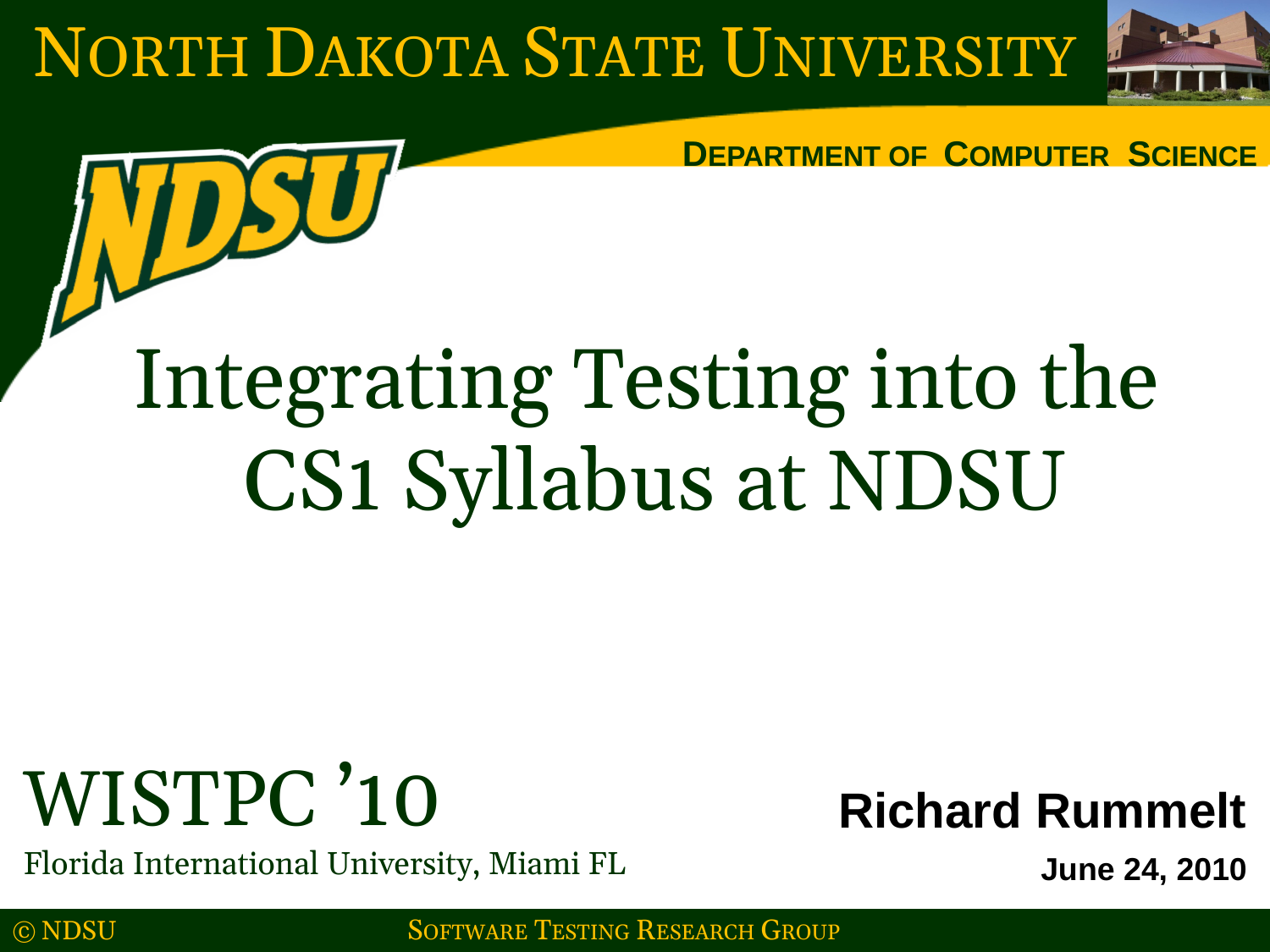

Integrating Testing into the
CS1 Syllabus at NDSU

WISTPC ’10
Florida International University, Miami FL
Richard Rummelt
June 24, 2010